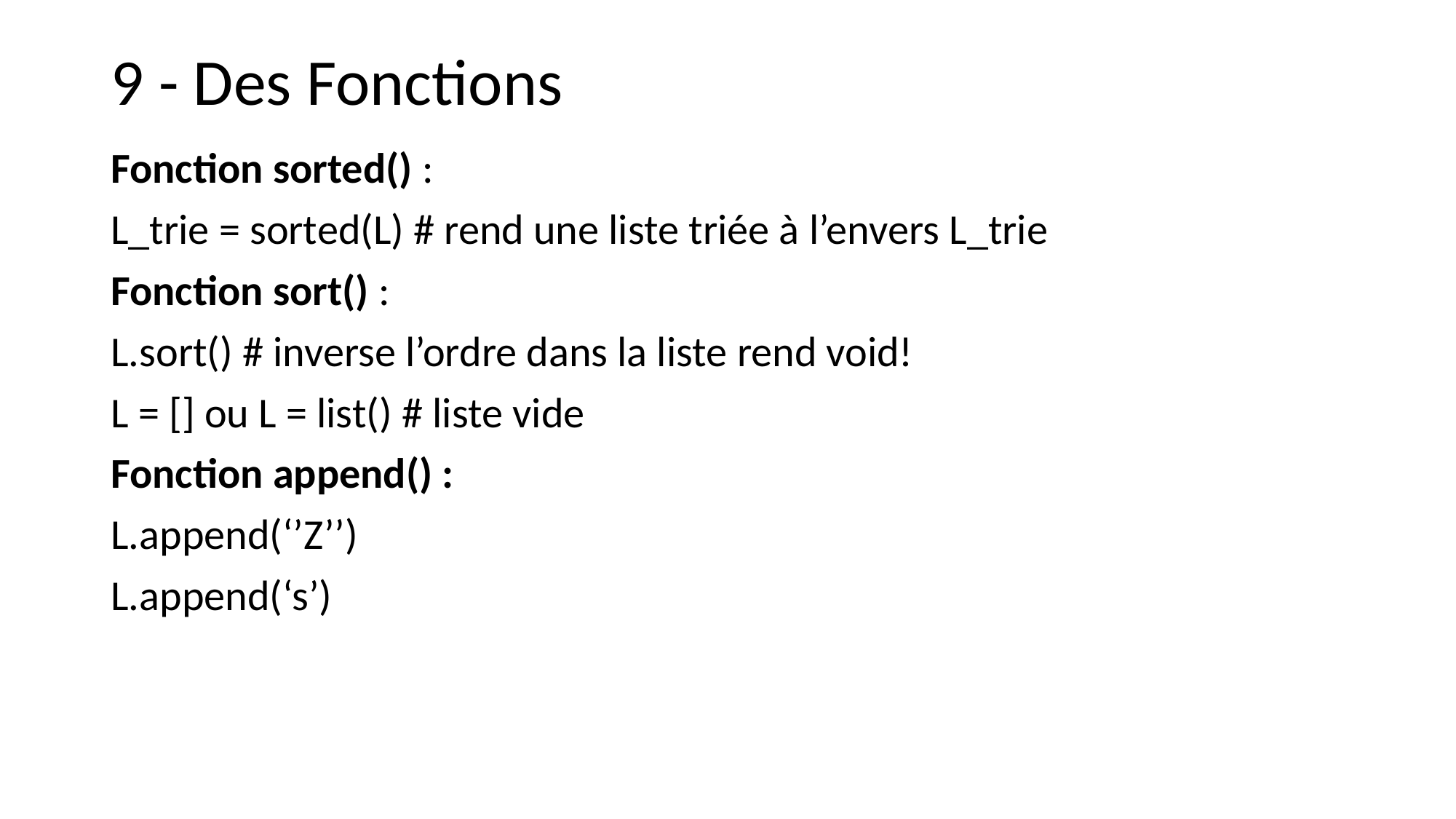

# 9 - Des Fonctions
Fonction sorted() :
L_trie = sorted(L) # rend une liste triée à l’envers L_trie
Fonction sort() :
L.sort() # inverse l’ordre dans la liste rend void!
L = [] ou L = list() # liste vide
Fonction append() :
L.append(‘’Z’’)
L.append(‘s’)